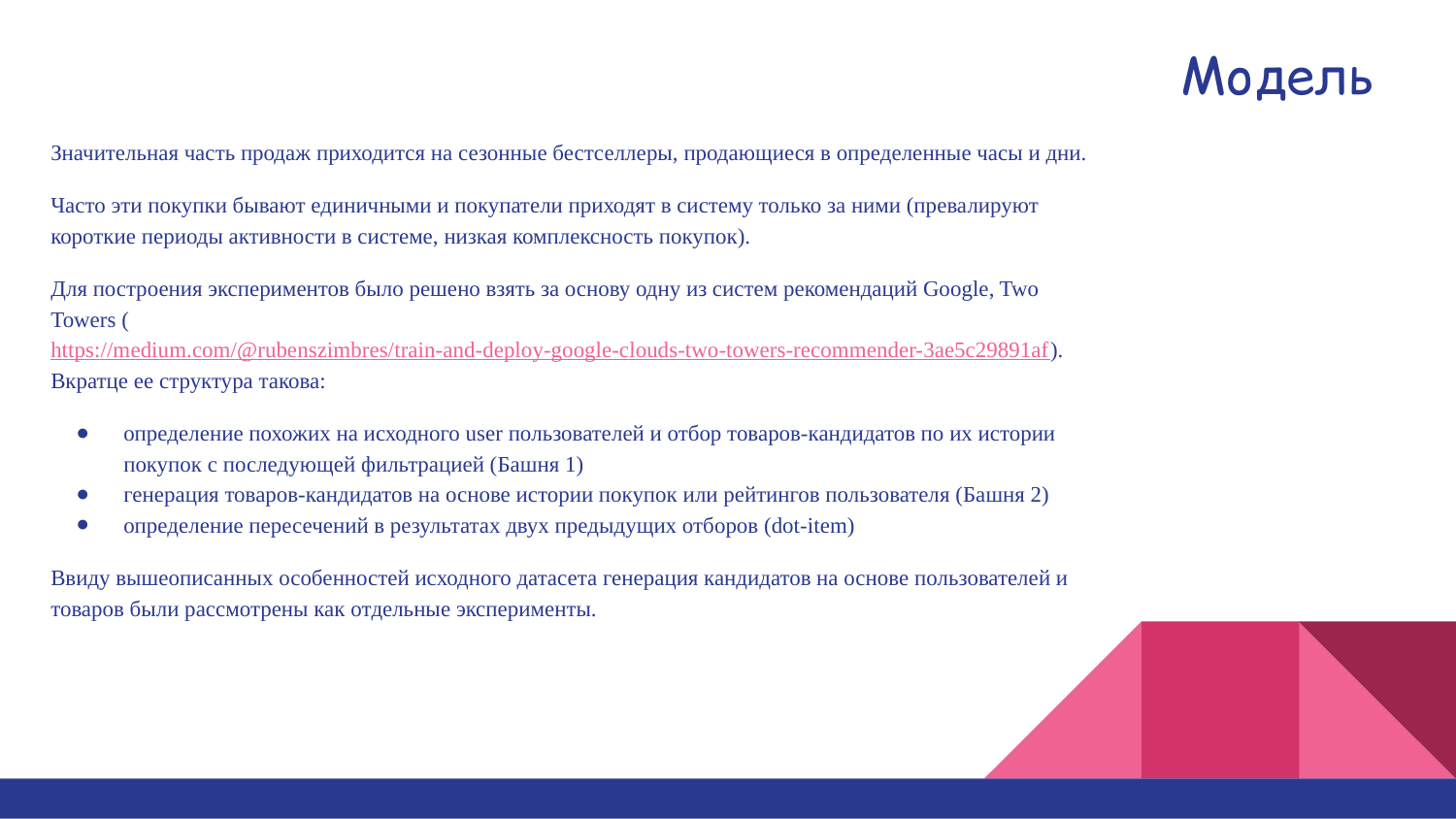

# Модель
Значительная часть продаж приходится на сезонные бестселлеры, продающиеся в определенные часы и дни.
Часто эти покупки бывают единичными и покупатели приходят в систему только за ними (превалируют короткие периоды активности в системе, низкая комплексность покупок).
Для построения экспериментов было решено взять за основу одну из систем рекомендаций Google, Two Towers (https://medium.com/@rubenszimbres/train-and-deploy-google-clouds-two-towers-recommender-3ae5c29891af). Вкратце ее структура такова:
определение похожих на исходного user пользователей и отбор товаров-кандидатов по их истории покупок с последующей фильтрацией (Башня 1)
генерация товаров-кандидатов на основе истории покупок или рейтингов пользователя (Башня 2)
определение пересечений в результатах двух предыдущих отборов (dot-item)
Ввиду вышеописанных особенностей исходного датасета генерация кандидатов на основе пользователей и товаров были рассмотрены как отдельные эксперименты.